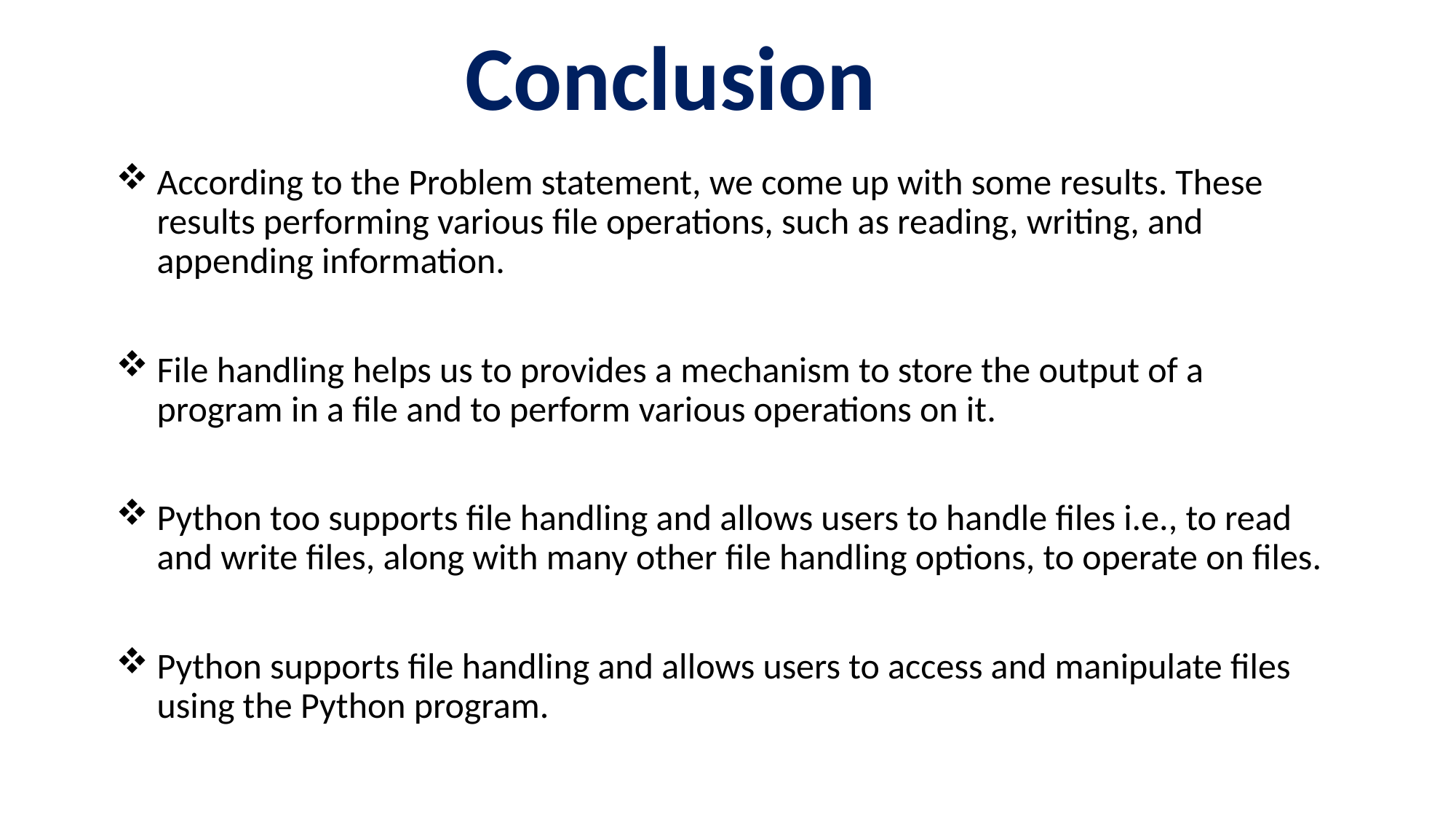

# Conclusion
According to the Problem statement, we come up with some results. These results performing various file operations, such as reading, writing, and appending information.

File handling helps us to provides a mechanism to store the output of a program in a file and to perform various operations on it.

Python too supports file handling and allows users to handle files i.e., to read and write files, along with many other file handling options, to operate on files.

Python supports file handling and allows users to access and manipulate files using the Python program.